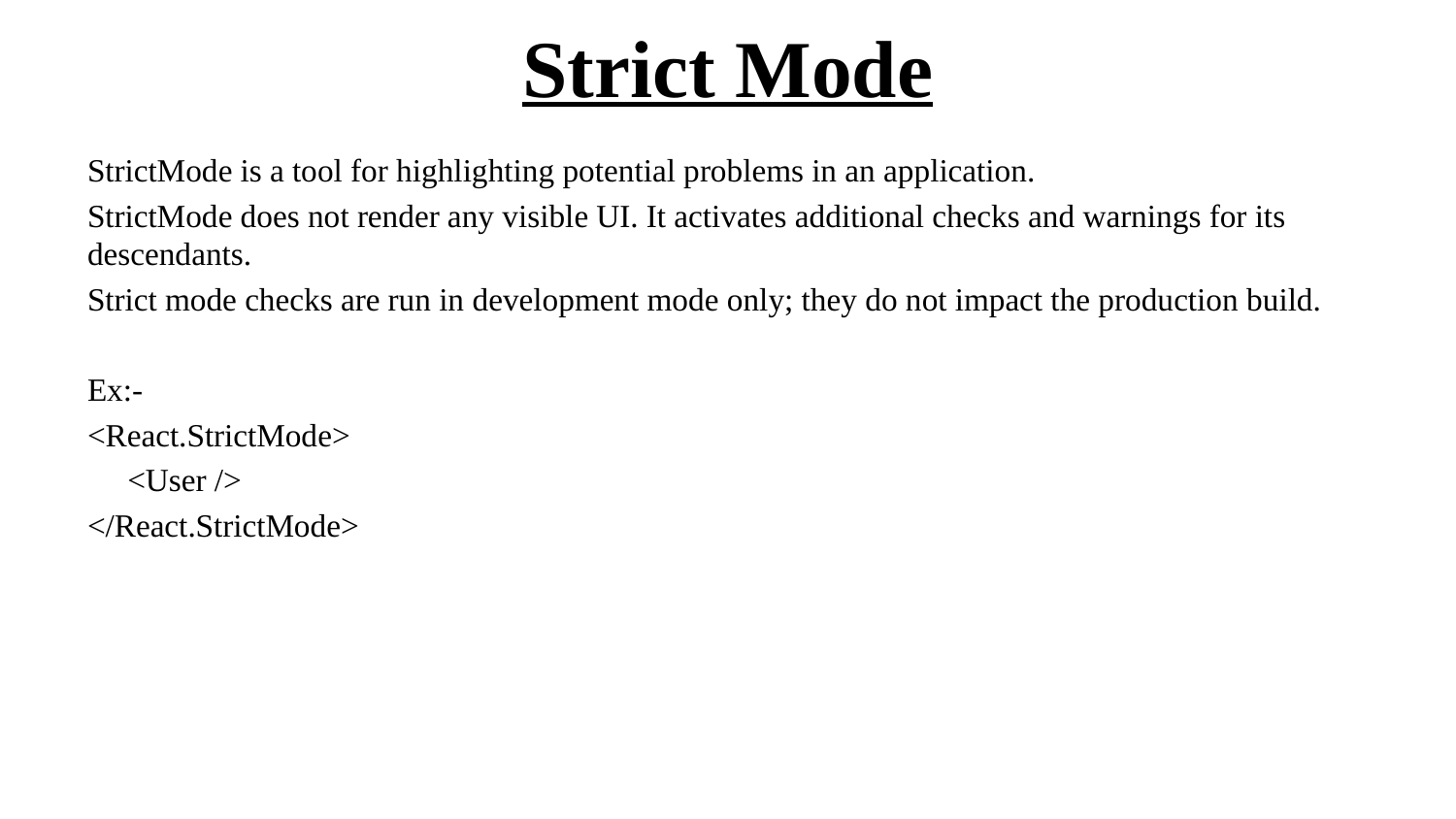

# Strict Mode
StrictMode is a tool for highlighting potential problems in an application.
StrictMode does not render any visible UI. It activates additional checks and warnings for its descendants.
Strict mode checks are run in development mode only; they do not impact the production build.

Ex:-
<React.StrictMode>
     <User />
</React.StrictMode>